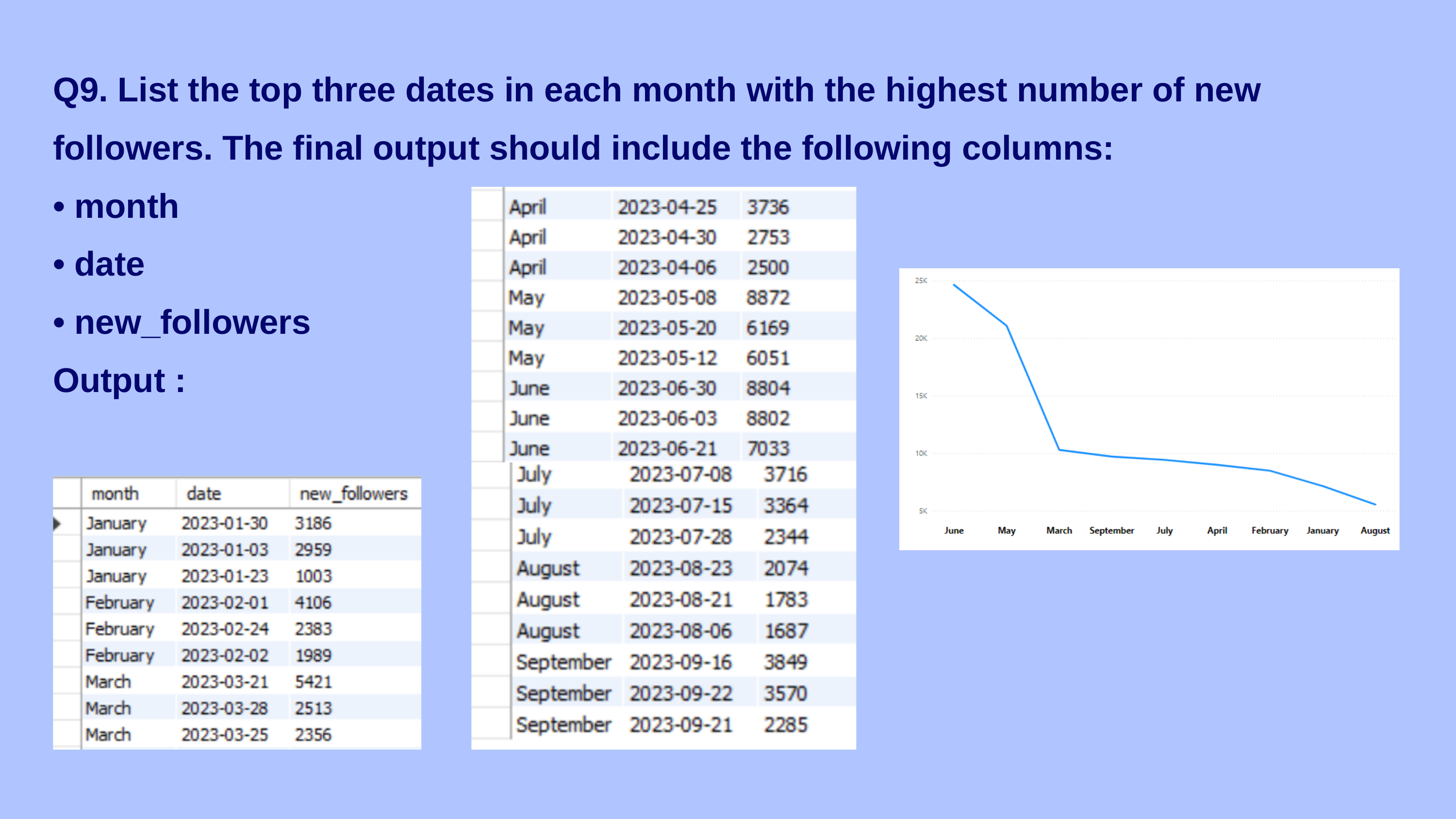

Q9. List the top three dates in each month with the highest number of new followers. The final output should include the following columns:
• month
• date
• new_followers
Output :